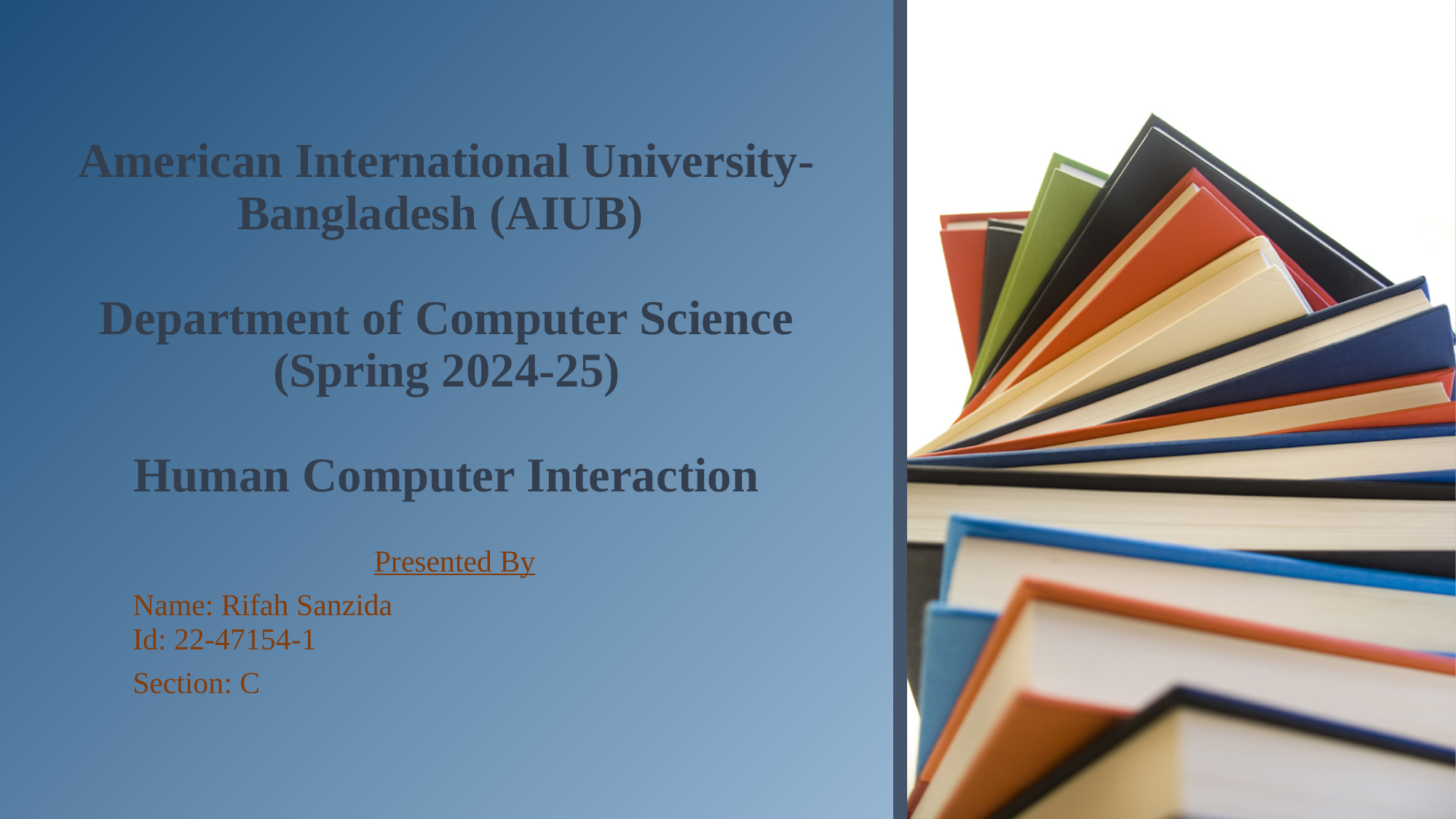

# American International University-Bangladesh (AIUB) Department of Computer Science (Spring 2024-25) Human Computer Interaction
Presented By
Name: Rifah Sanzida
Id: 22-47154-1
Section: C